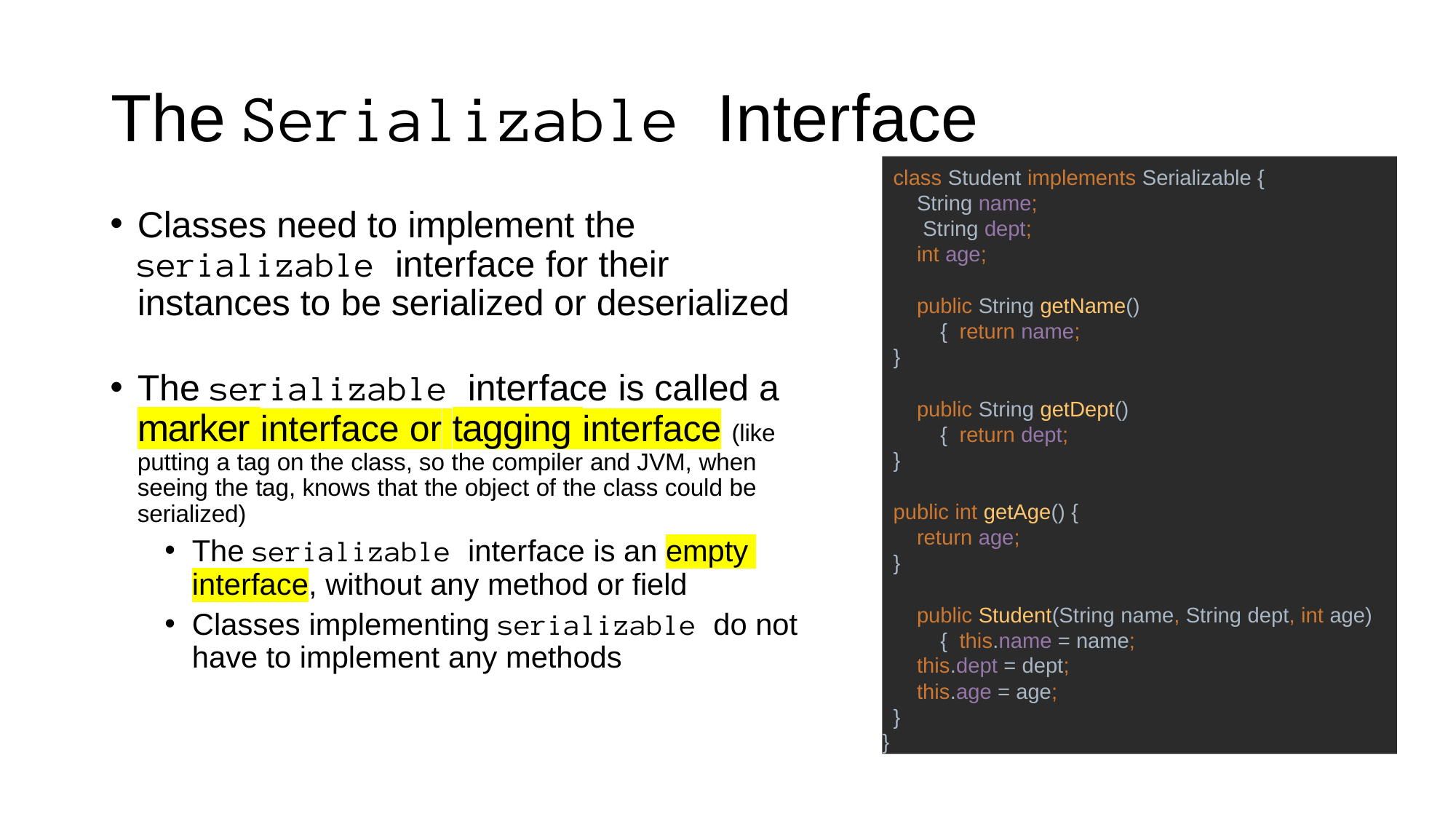

# The Serializable Interface
class Student implements Serializable {
String name;  String dept;  int age;

public String getName() {  return name;
}

public String getDept() {  return dept;
}

public int getAge() {
return age;
}

public Student(String name, String dept, int age) {  this.name = name;
this.dept = dept;
this.age = age;
}
}
Classes need to implement the  serializable interface for their  instances to be serialized or deserialized

The serializable interface is called a  marker interface or tagging interface (like  putting a tag on the class, so the compiler and JVM, when  seeing the tag, knows that the object of the class could be  serialized)
The serializable interface is an empty  interface, without any method or field
Classes implementing serializable do not  have to implement any methods
TAO Yida@SUSTECH
3